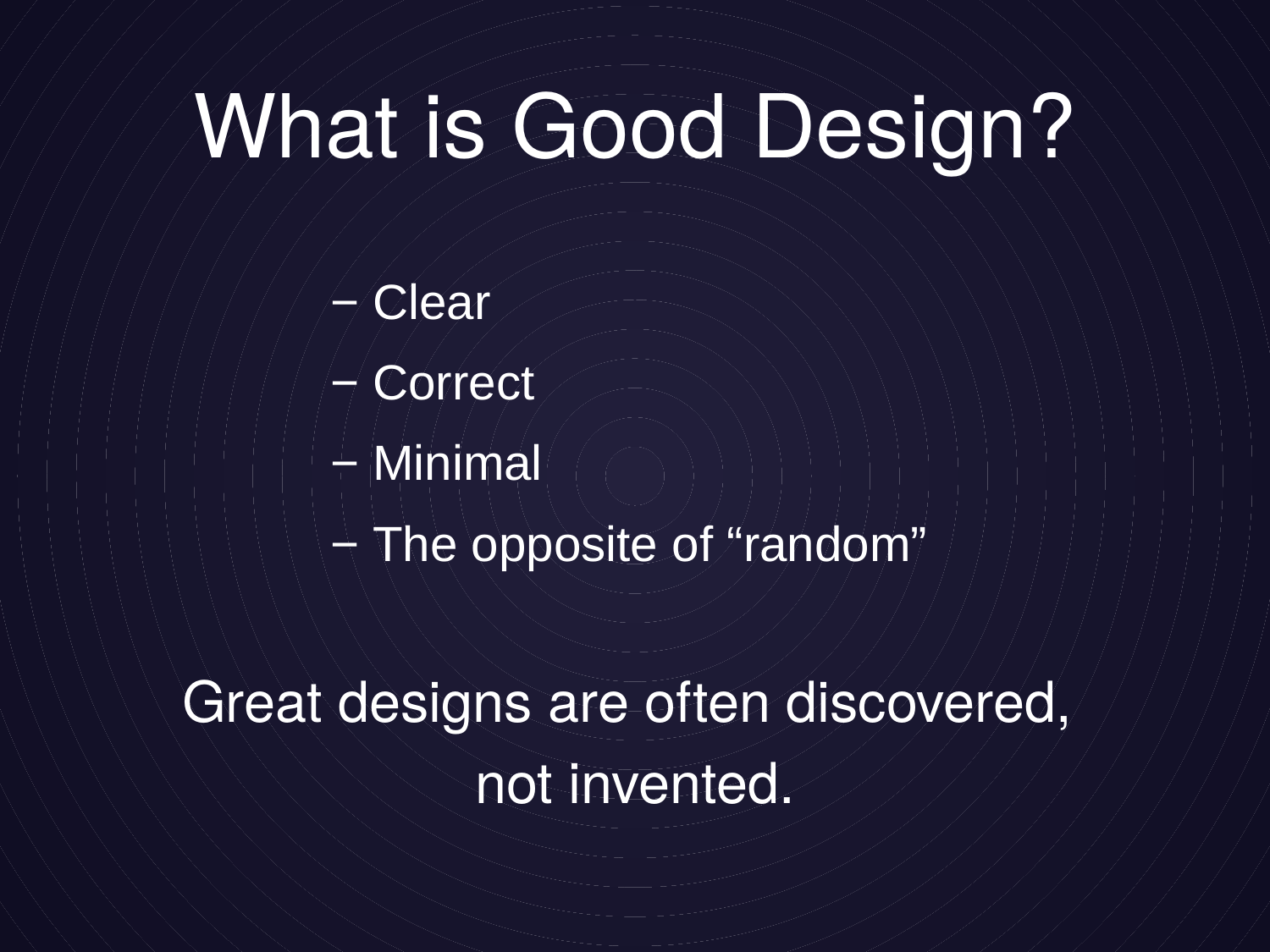

# What is Good Design?
		− Clear
		− Correct
		− Minimal
		− The opposite of “random”

Great designs are often discovered,
not invented.